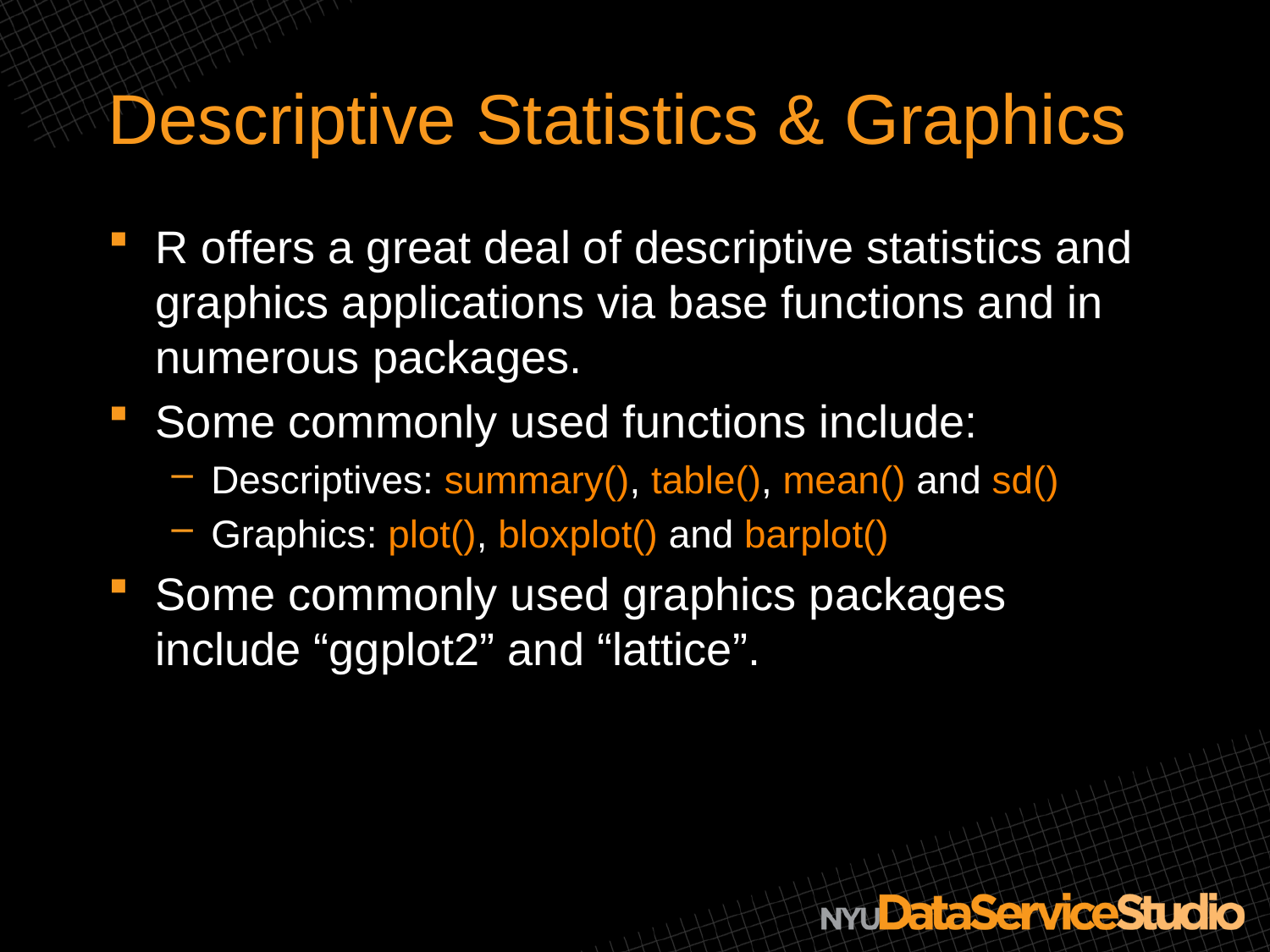

# Descriptive Statistics & Graphics
R offers a great deal of descriptive statistics and graphics applications via base functions and in numerous packages.
Some commonly used functions include:
Descriptives: summary(), table(), mean() and sd()
Graphics: plot(), bloxplot() and barplot()
Some commonly used graphics packages include “ggplot2” and “lattice”.